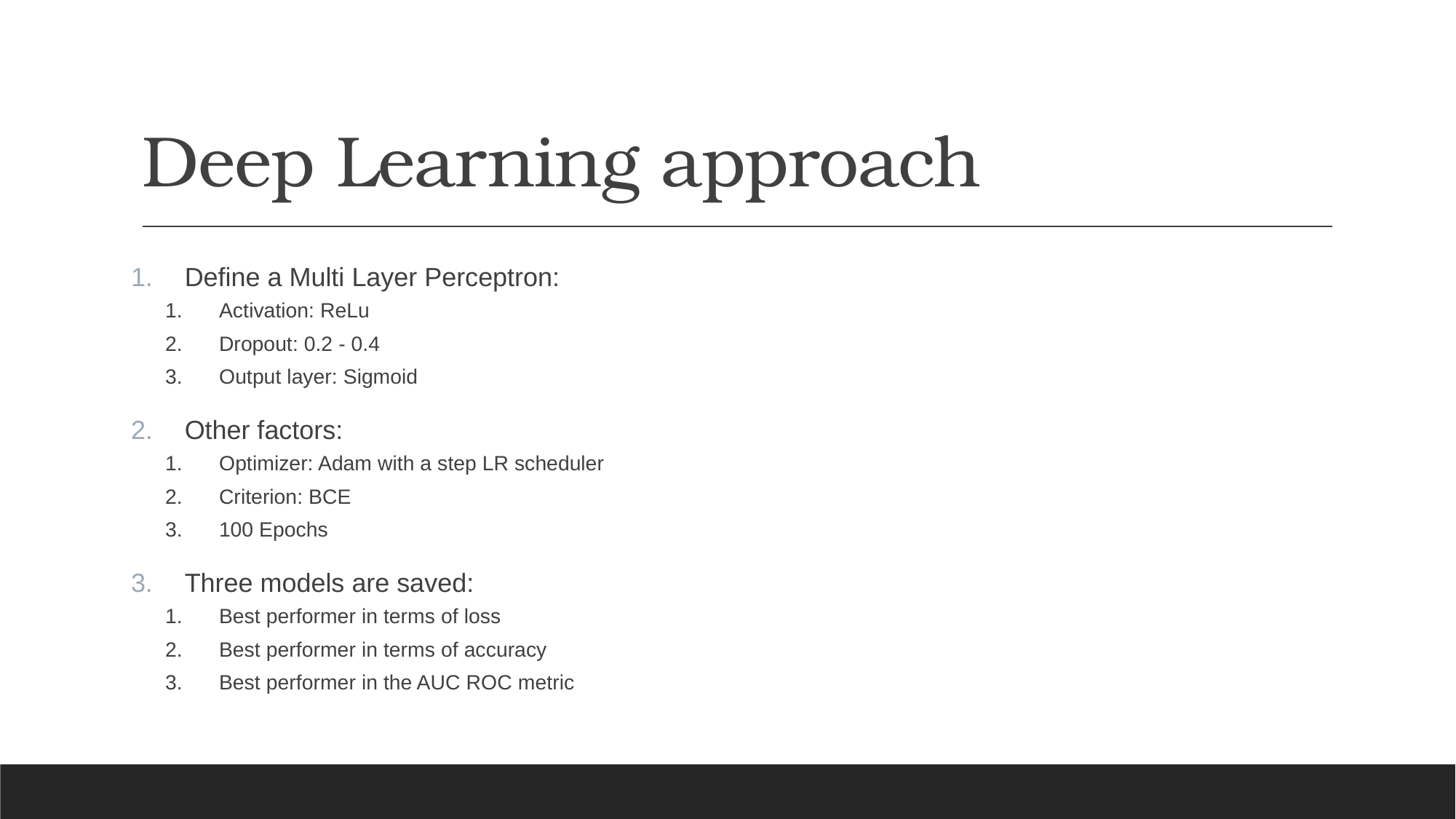

# Deep Learning approach
Define a Multi Layer Perceptron:
Activation: ReLu
Dropout: 0.2 - 0.4
Output layer: Sigmoid
Other factors:
Optimizer: Adam with a step LR scheduler
Criterion: BCE
100 Epochs
Three models are saved:
Best performer in terms of loss
Best performer in terms of accuracy
Best performer in the AUC ROC metric